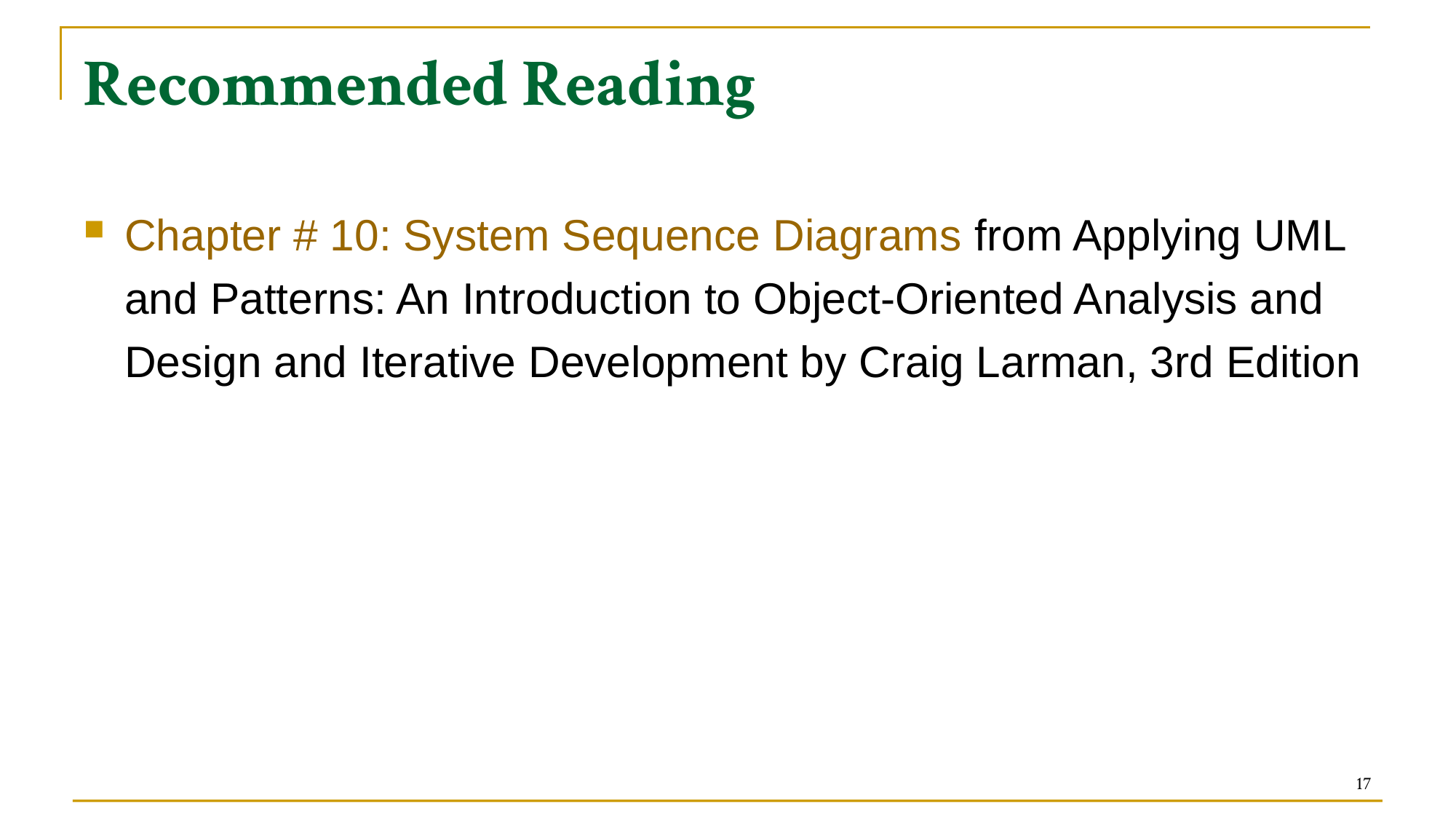

# Recommended Reading
Chapter # 10: System Sequence Diagrams from Applying UML and Patterns: An Introduction to Object-Oriented Analysis and Design and Iterative Development by Craig Larman, 3rd Edition
17